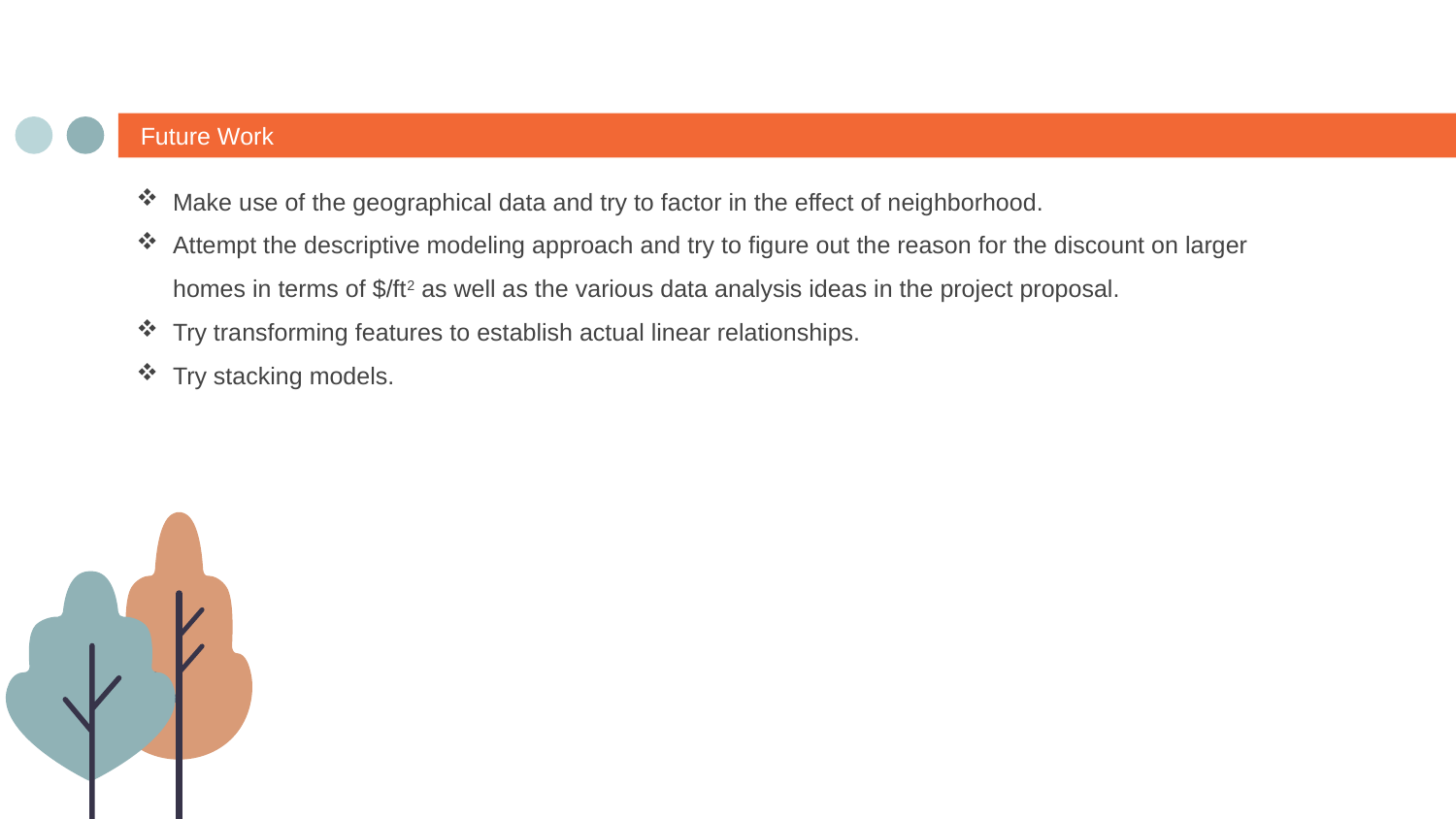

# Future Work
Make use of the geographical data and try to factor in the effect of neighborhood.
Attempt the descriptive modeling approach and try to figure out the reason for the discount on larger homes in terms of $/ft2 as well as the various data analysis ideas in the project proposal.
Try transforming features to establish actual linear relationships.
Try stacking models.